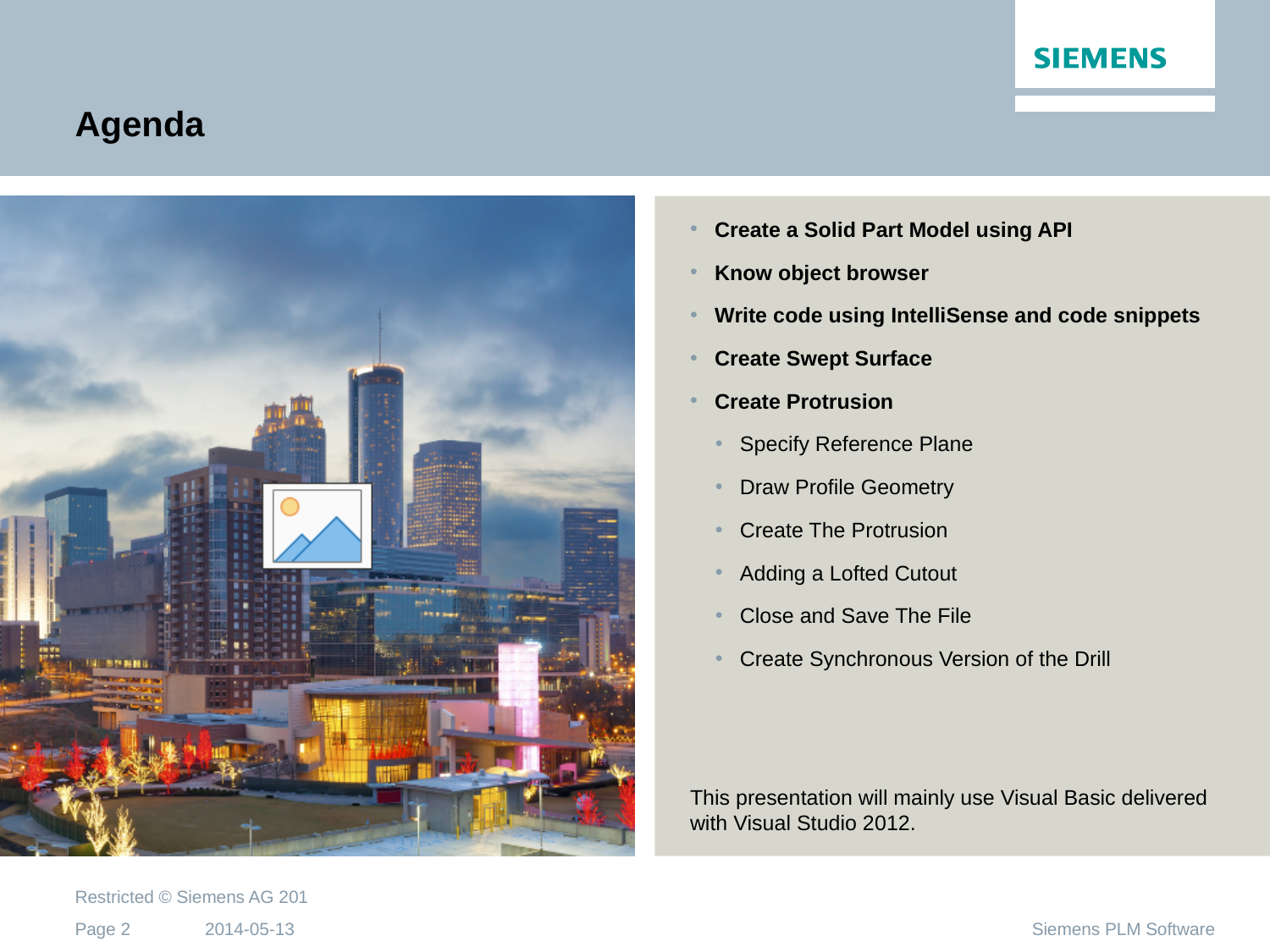

# Agenda

Create a Solid Part Model using API
Know object browser
Write code using IntelliSense and code snippets
Create Swept Surface
Create Protrusion
Specify Reference Plane
Draw Profile Geometry
Create The Protrusion
Adding a Lofted Cutout
Close and Save The File
Create Synchronous Version of the Drill

This presentation will mainly use Visual Basic delivered with Visual Studio 2012.